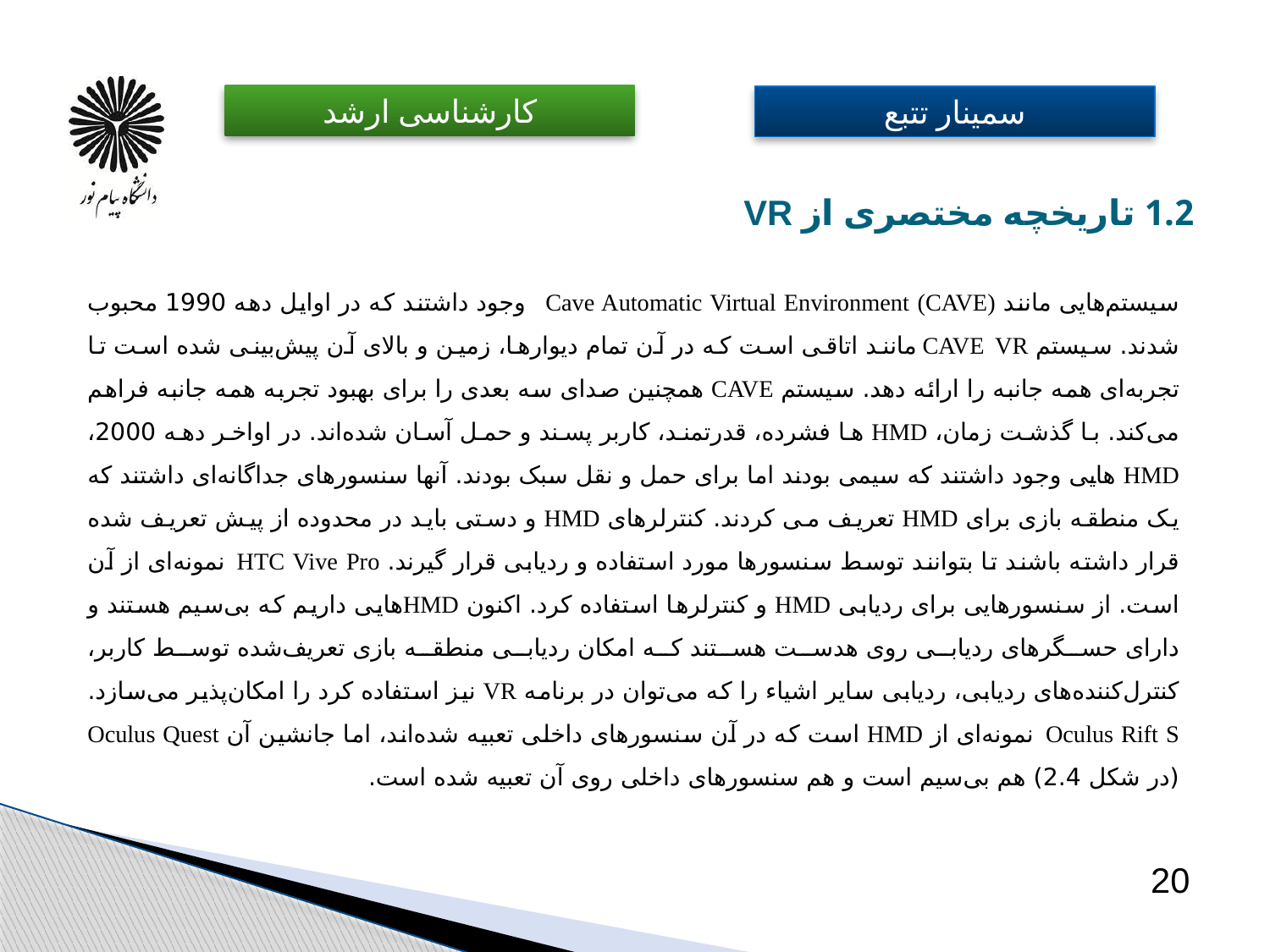

# 1.2 تاریخچه مختصری از VR
سیستم‌هایی مانند Cave Automatic Virtual Environment (CAVE)   وجود داشتند که در اوایل دهه 1990 محبوب شدند. سیستم CAVE VR مانند اتاقی است که در آن تمام دیوارها، زمین و بالای آن پیش‌بینی شده است تا تجربه‌ای همه جانبه را ارائه دهد. سیستم CAVE همچنین صدای سه بعدی را برای بهبود تجربه همه جانبه فراهم می‌کند. با گذشت زمان، HMD ها فشرده، قدرتمند، کاربر پسند و حمل آسان شده‌اند. در اواخر دهه 2000، HMD هایی وجود داشتند که سیمی بودند اما برای حمل و نقل سبک بودند. آنها سنسورهای جداگانه‌ای داشتند که یک منطقه بازی برای HMD تعریف می کردند. کنترلرهای HMD و دستی باید در محدوده از پیش تعریف شده قرار داشته باشند تا بتوانند توسط سنسورها مورد استفاده و ردیابی قرار گیرند. HTC Vive Pro  نمونه‌ای از آن است. از سنسورهایی برای ردیابی HMD و کنترلرها استفاده کرد. اکنون HMD‌هایی داریم که بی‌سیم هستند و دارای حسگرهای ردیابی روی هدست هستند که امکان ردیابی منطقه بازی تعریف‌شده توسط کاربر، کنترل‌کننده‌های ردیابی، ردیابی سایر اشیاء را که می‌توان در برنامه VR نیز استفاده کرد را امکان‌پذیر می‌سازد. Oculus Rift S  نمونه‌ای از HMD است که در آن سنسورهای داخلی تعبیه شده‌اند، اما جانشین آن Oculus Quest (در شکل 2.4) هم بی‌سیم است و هم سنسورهای داخلی روی آن تعبیه شده است.
20